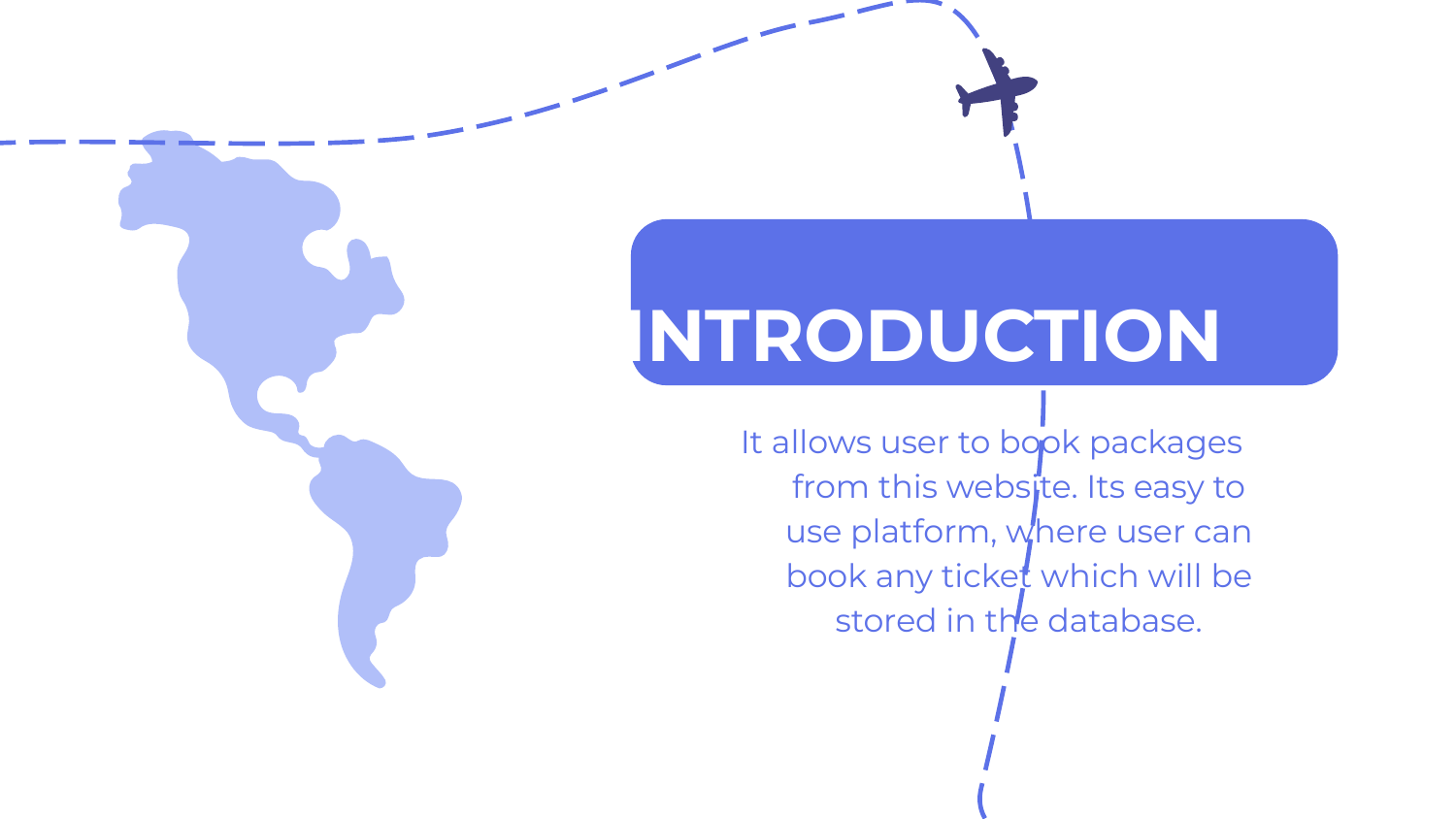

# INTRODUCTION
It allows user to book packages from this website. Its easy to use platform, where user can book any ticket which will be stored in the database.